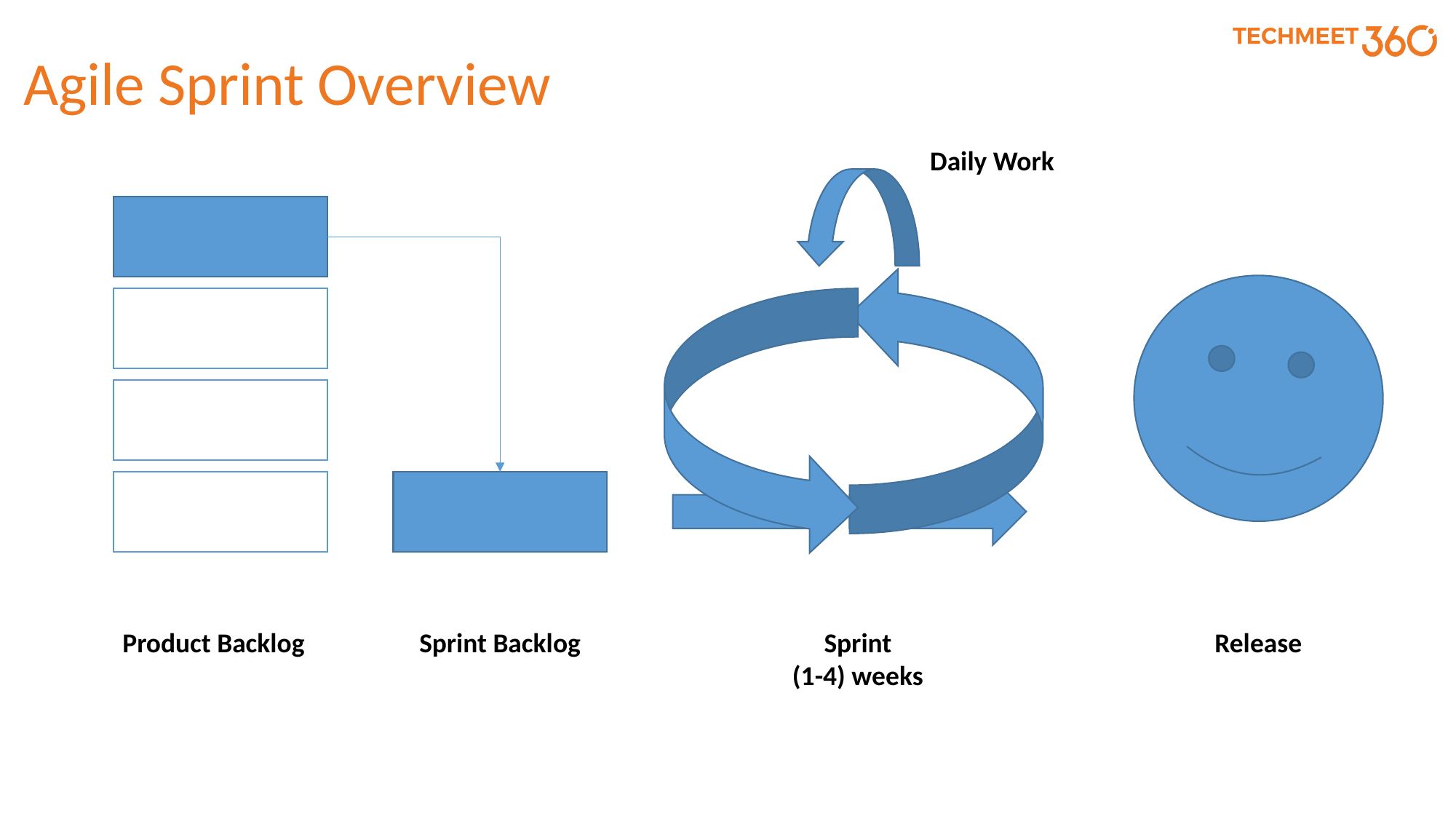

# Agile Sprint Overview
Daily Work

Product Backlog
Sprint Backlog
Sprint
(1-4) weeks
Release